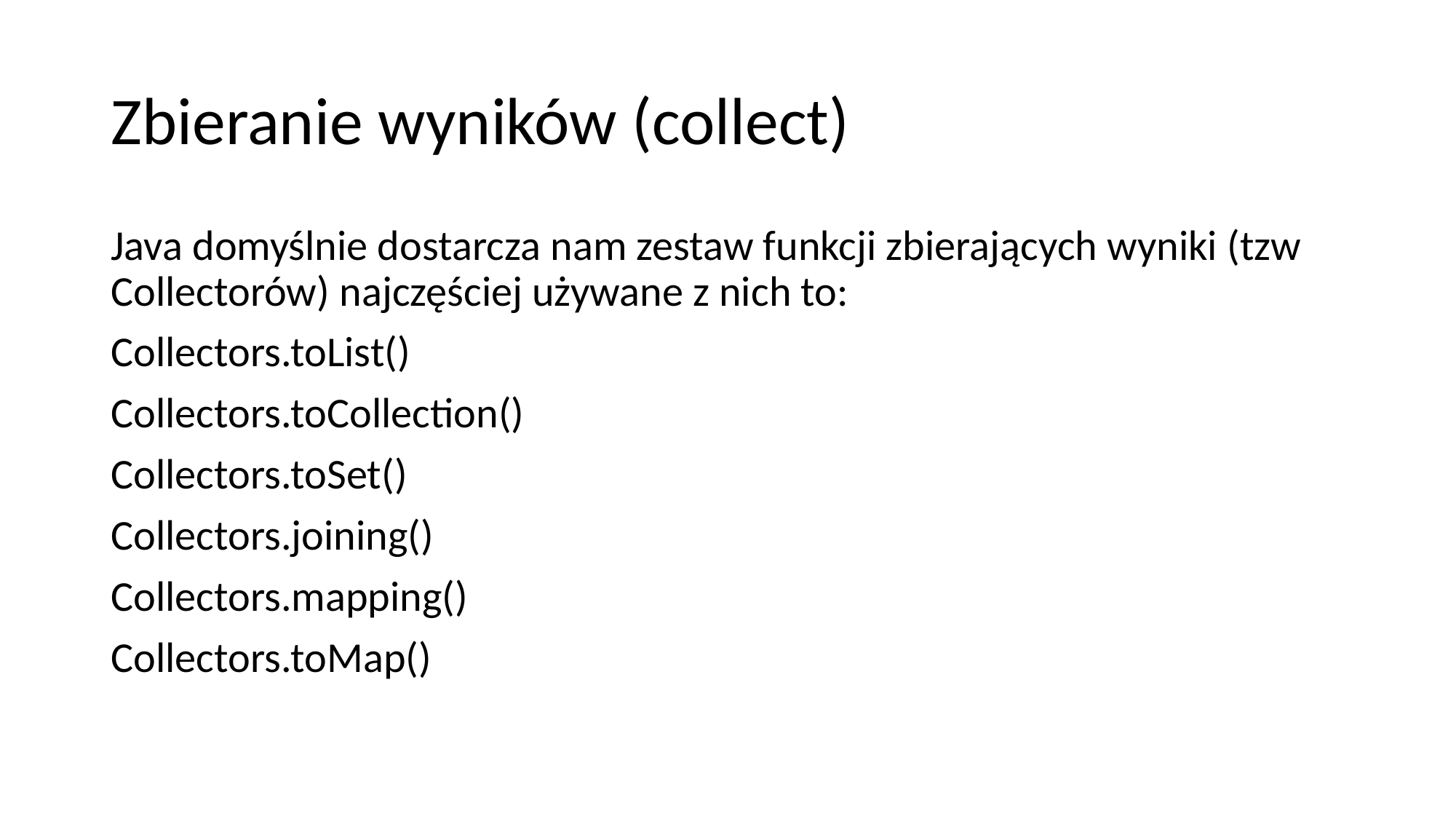

# Zbieranie wyników (collect)
Java domyślnie dostarcza nam zestaw funkcji zbierających wyniki (tzw Collectorów) najczęściej używane z nich to:
Collectors.toList()
Collectors.toCollection()
Collectors.toSet()
Collectors.joining()
Collectors.mapping()
Collectors.toMap()